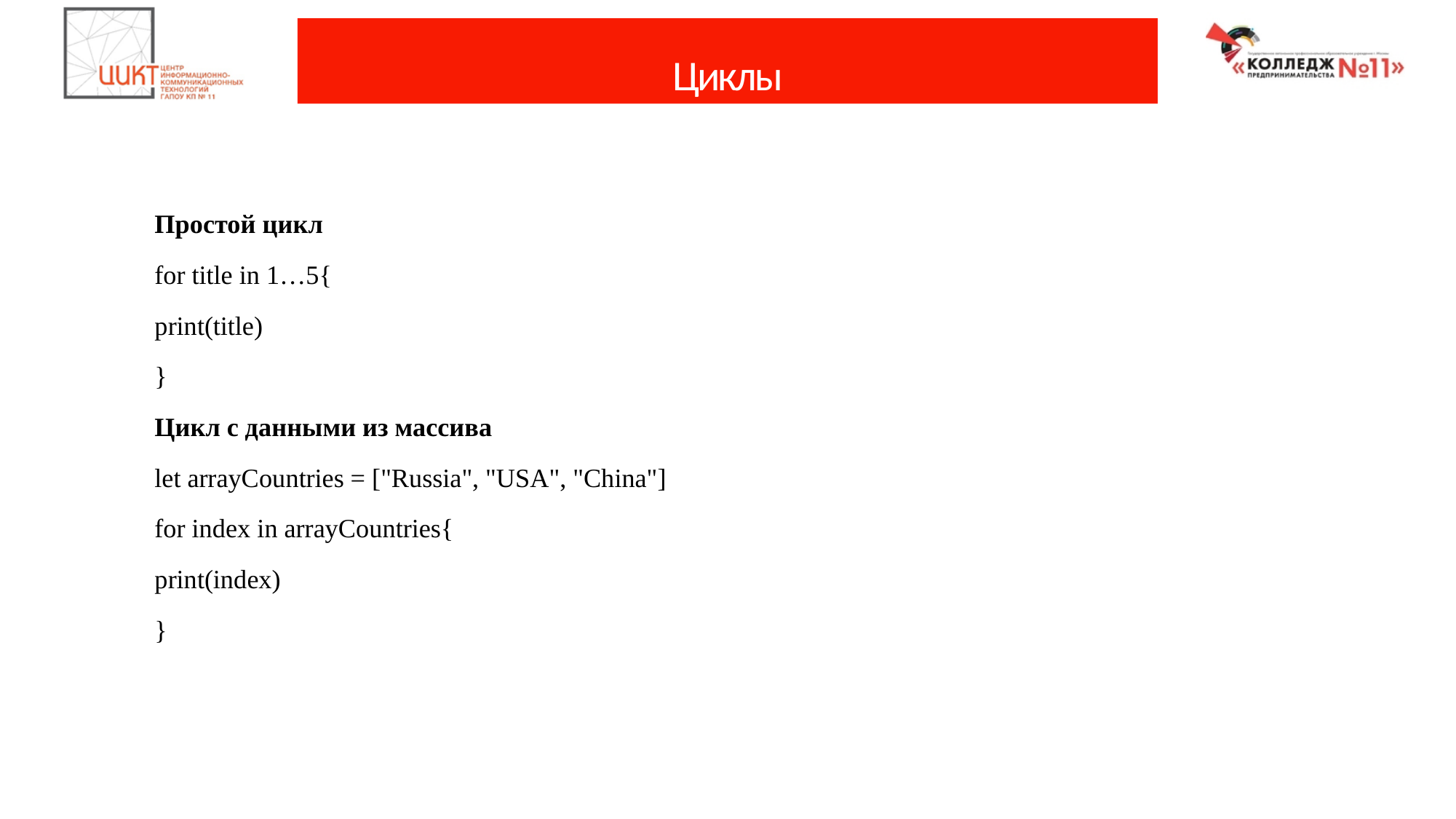

# Циклы
	Простой цикл
	for title in 1…5{
	print(title)
	}
	Цикл с данными из массива
	let arrayCountries = ["Russia", "USA", "China"]
	for index in arrayCountries{
    	print(index)
	}